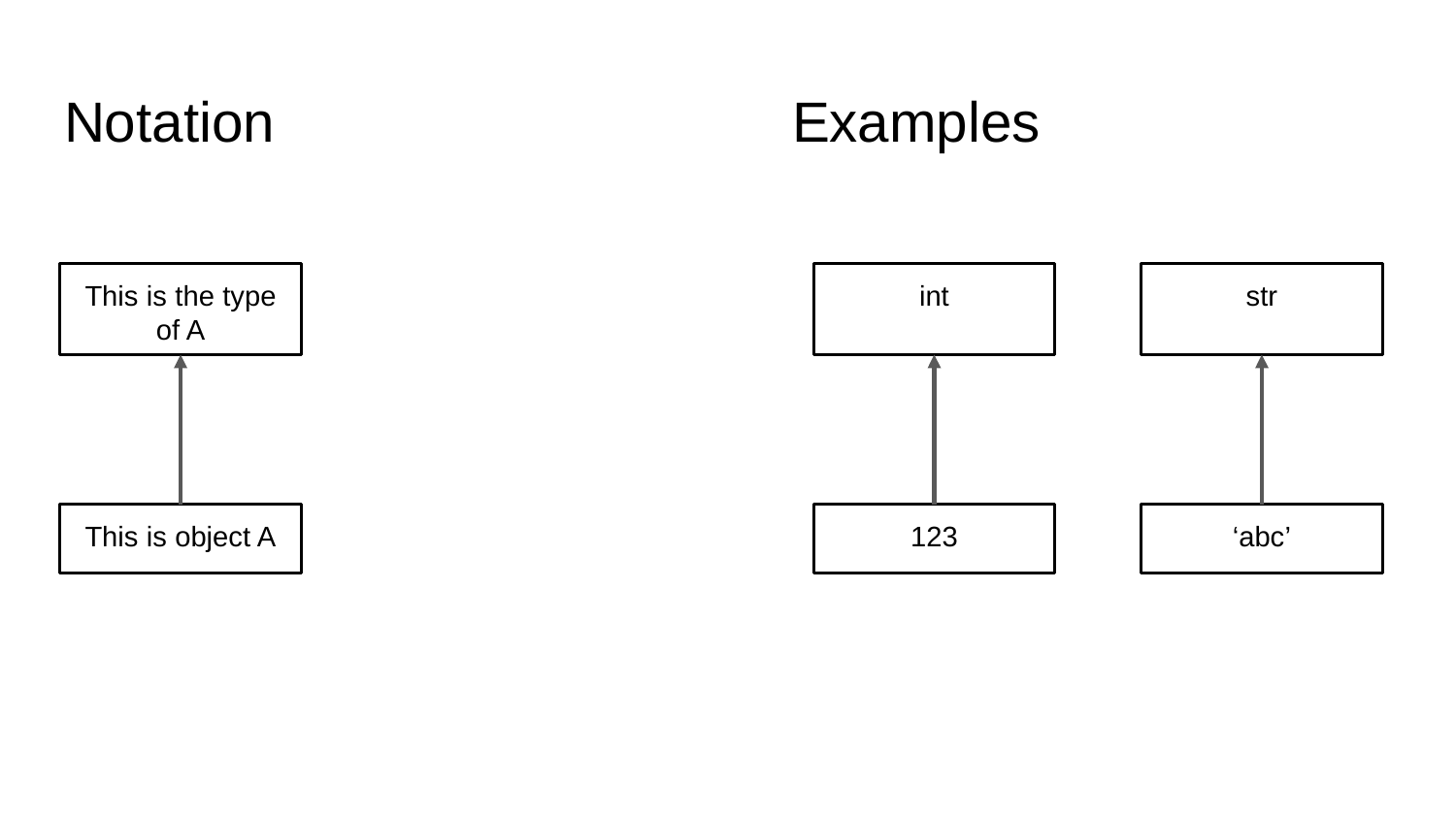

# Notation
Examples
This is the type of A
int
str
This is object A
123
‘abc’